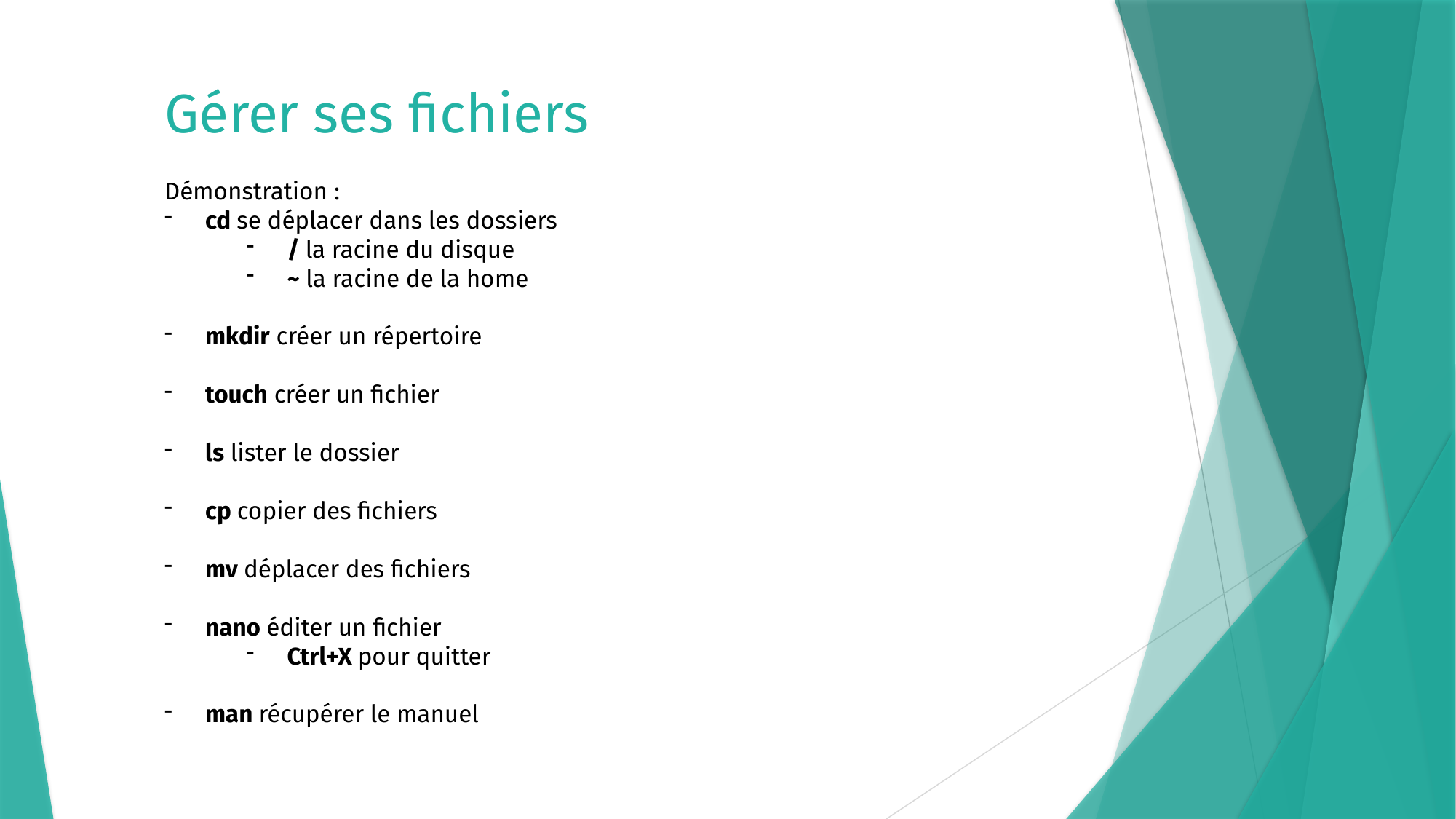

Gérer ses fichiers
Démonstration :
cd se déplacer dans les dossiers
/ la racine du disque
~ la racine de la home

mkdir créer un répertoire

touch créer un fichier

ls lister le dossier

cp copier des fichiers

mv déplacer des fichiers

nano éditer un fichier
Ctrl+X pour quitter

man récupérer le manuel